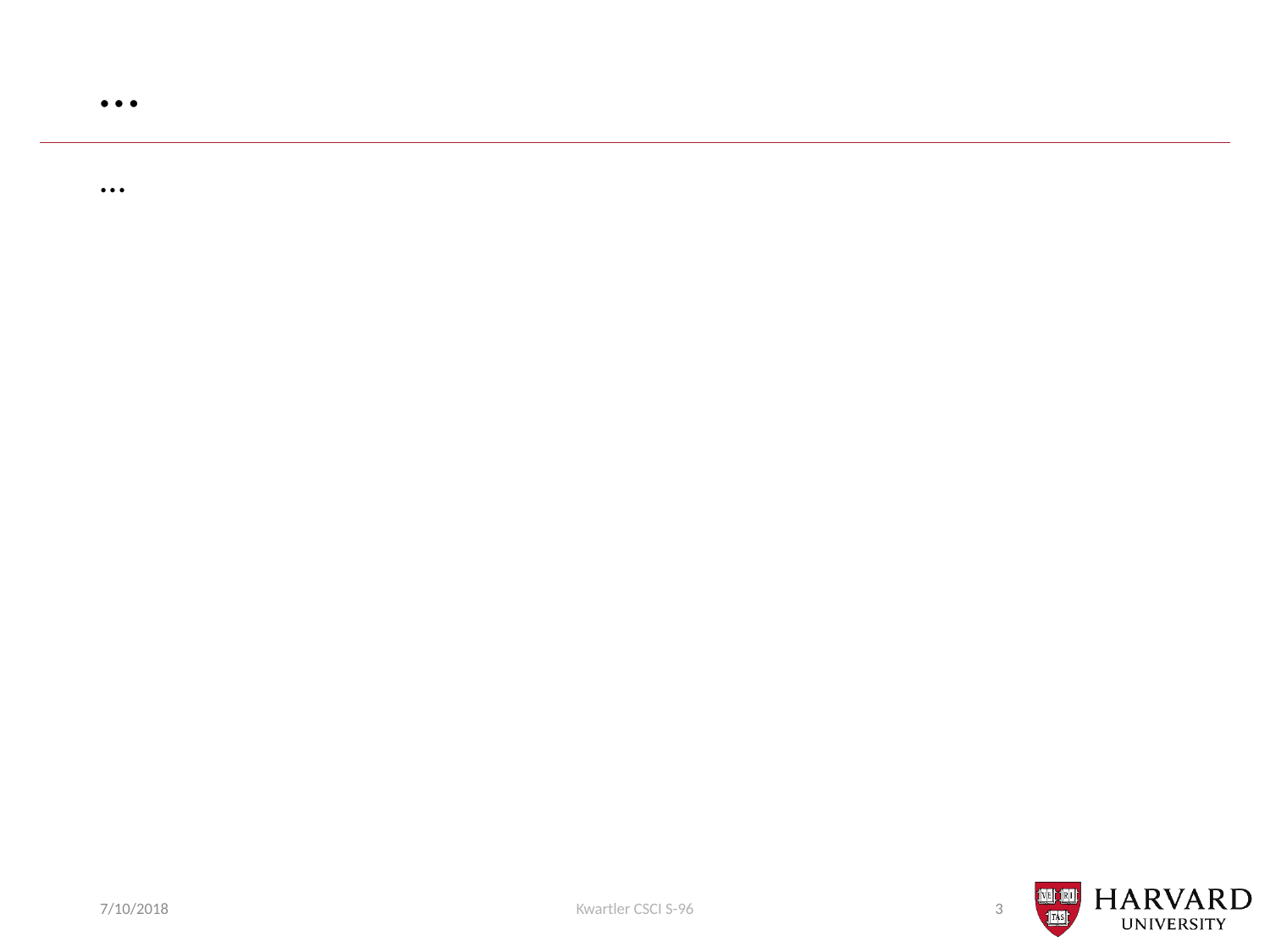

# …
…
7/10/2018
Kwartler CSCI S-96
3